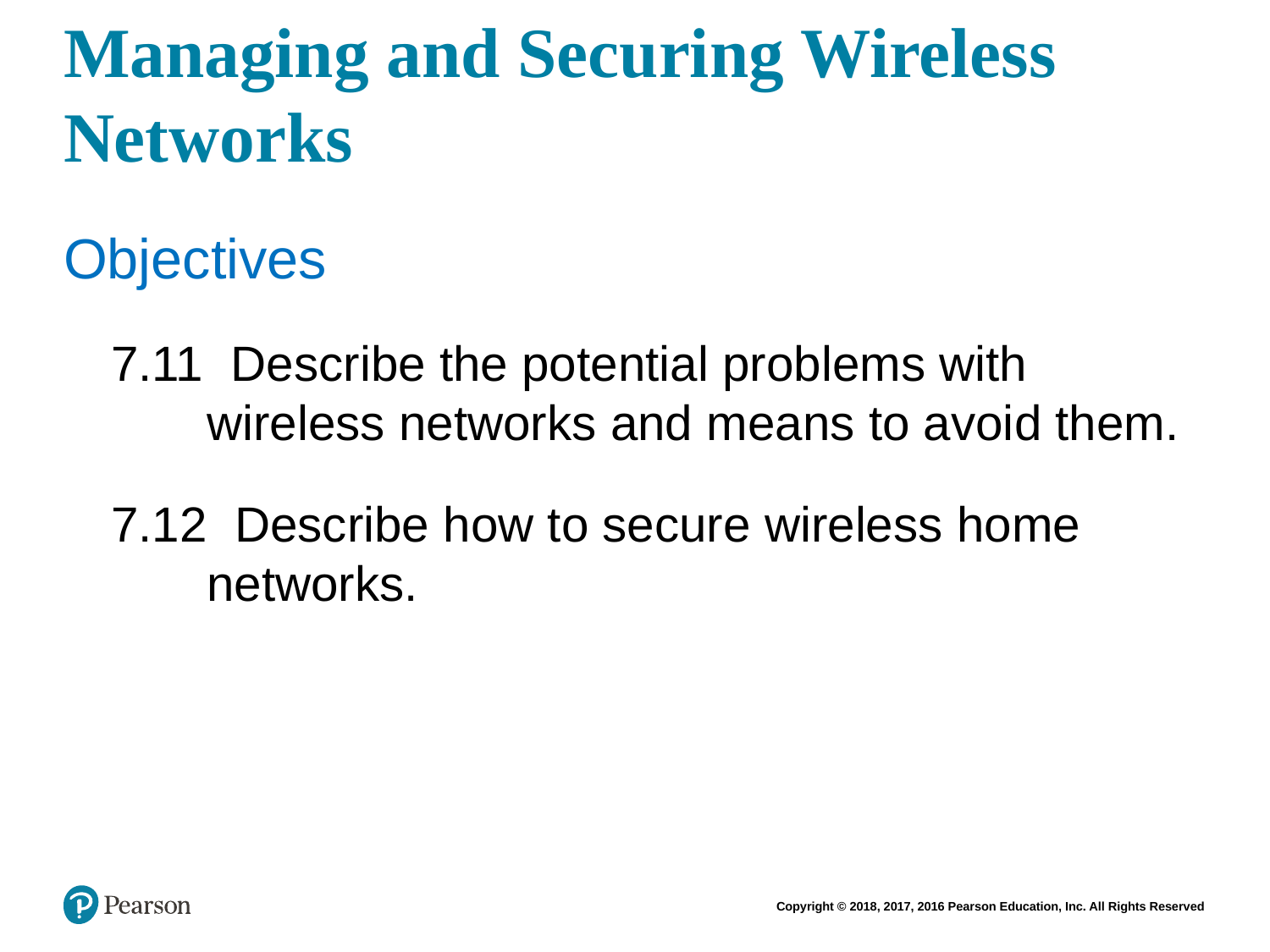

# Managing and Securing Wireless Networks
Objectives
7.11  Describe the potential problems with wireless networks and means to avoid them.
7.12  Describe how to secure wireless home networks.